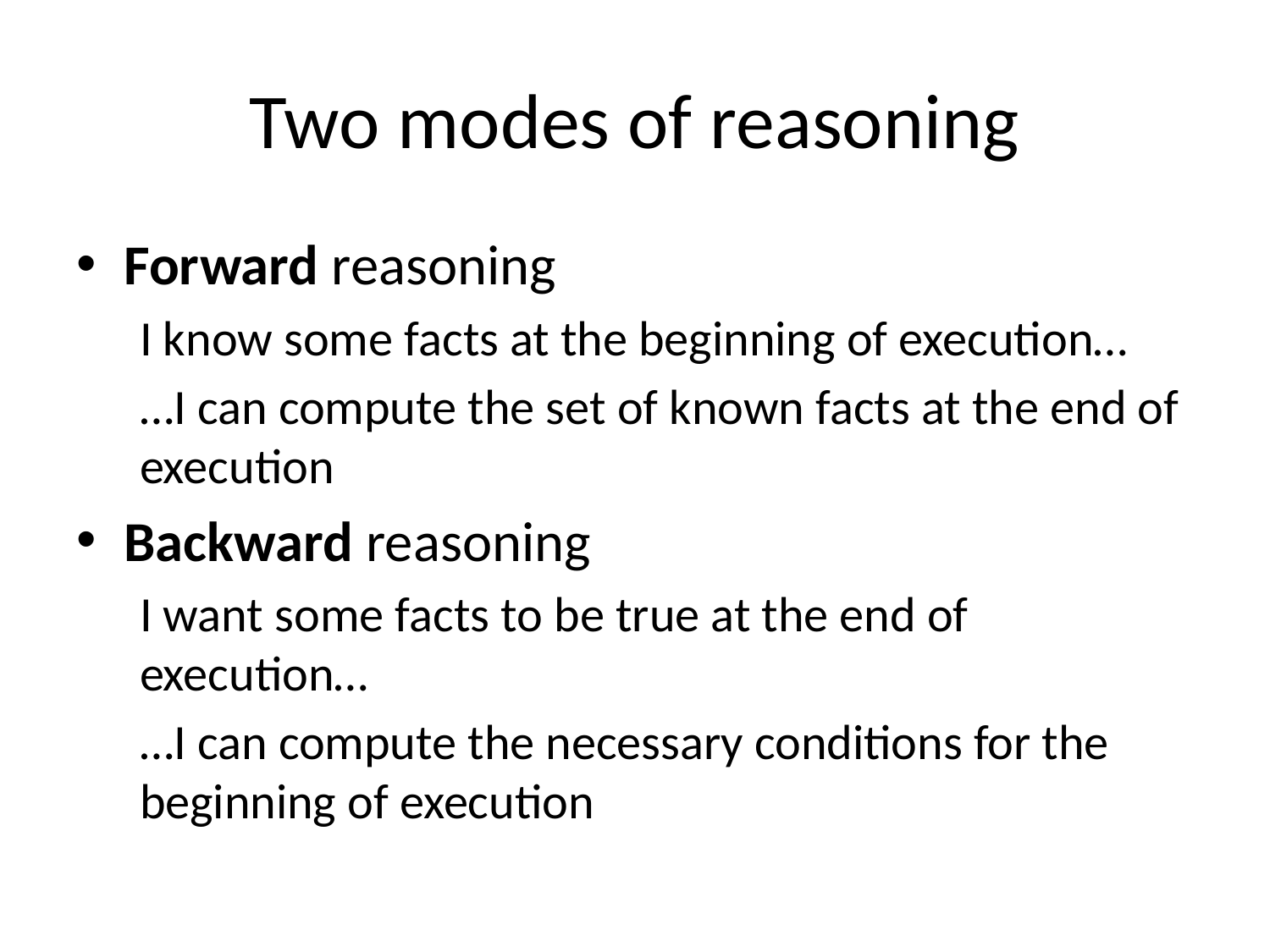

# Two modes of reasoning
Forward reasoning
I know some facts at the beginning of execution…
…I can compute the set of known facts at the end of execution
Backward reasoning
I want some facts to be true at the end of execution…
…I can compute the necessary conditions for the beginning of execution